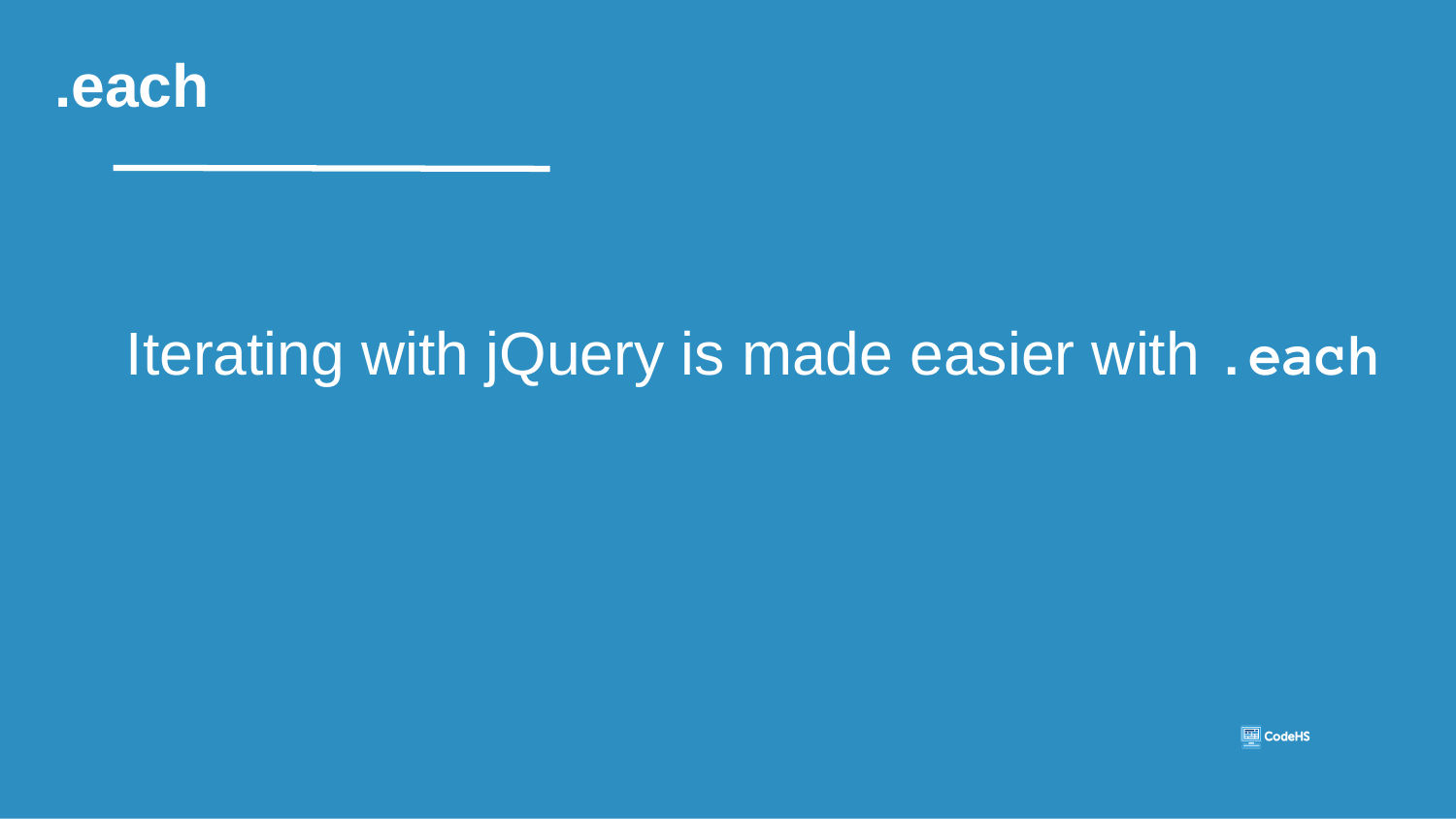

# .each
Iterating with jQuery is made easier with .each